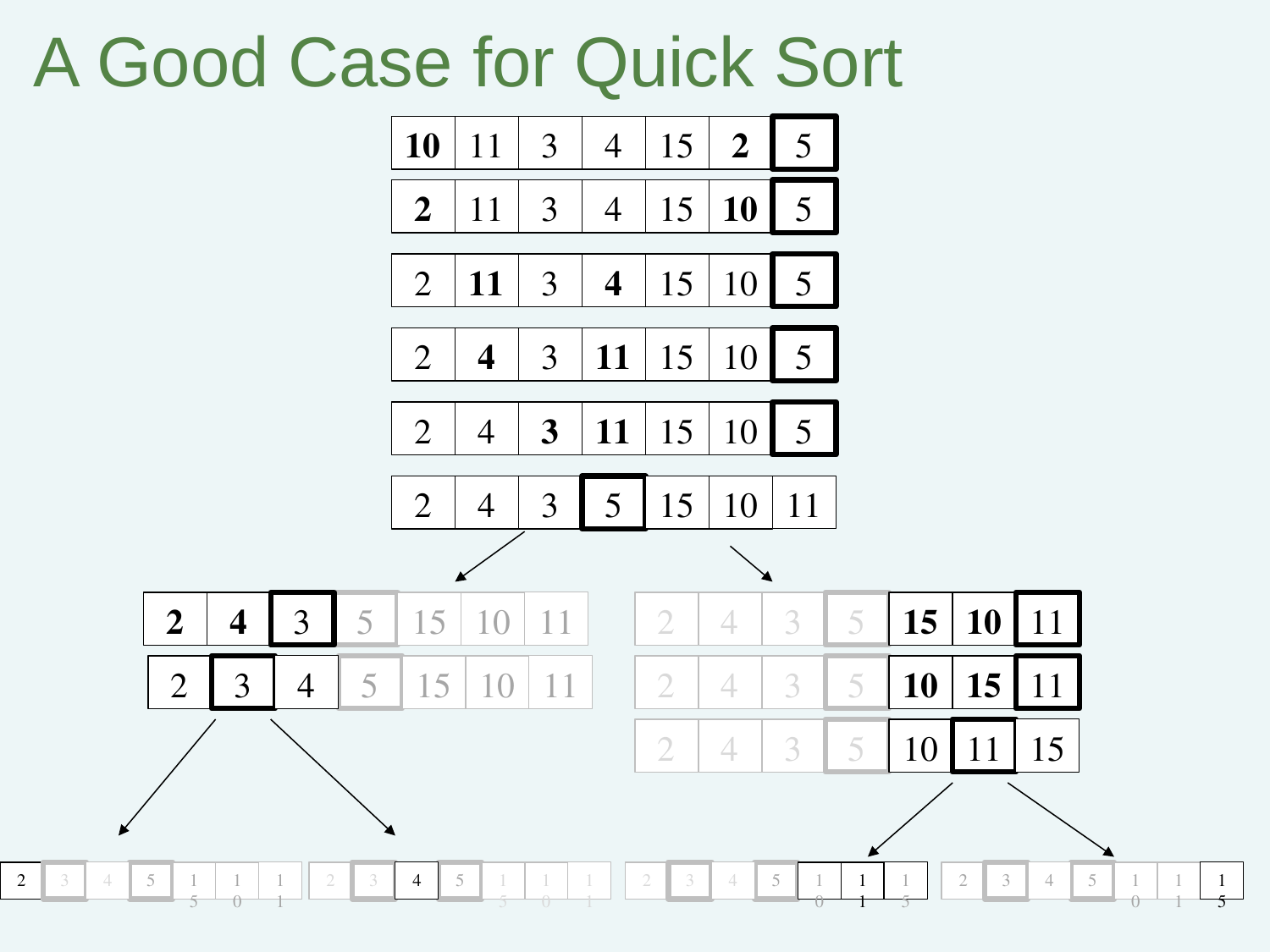

A Good Case for Quick Sort

10
11
3
4
15
2
5
2
11
3
4
15
10
5
2
11
3
4
15
10
5
2
4
3
11
15
10
5
2
4
3
11
15
10
5
2
4
3
5
15
10
11
2
4
3
5
15
10
11
2
4
3
5
15
10
11
2
3
4
5
15
10
11
2
4
3
5
10
15
11
2
4
3
5
10
11
15
2
3
4
5
15
10
11
2
3
4
5
15
10
11
2
3
4
5
10
11
15
2
3
4
5
10
11
15